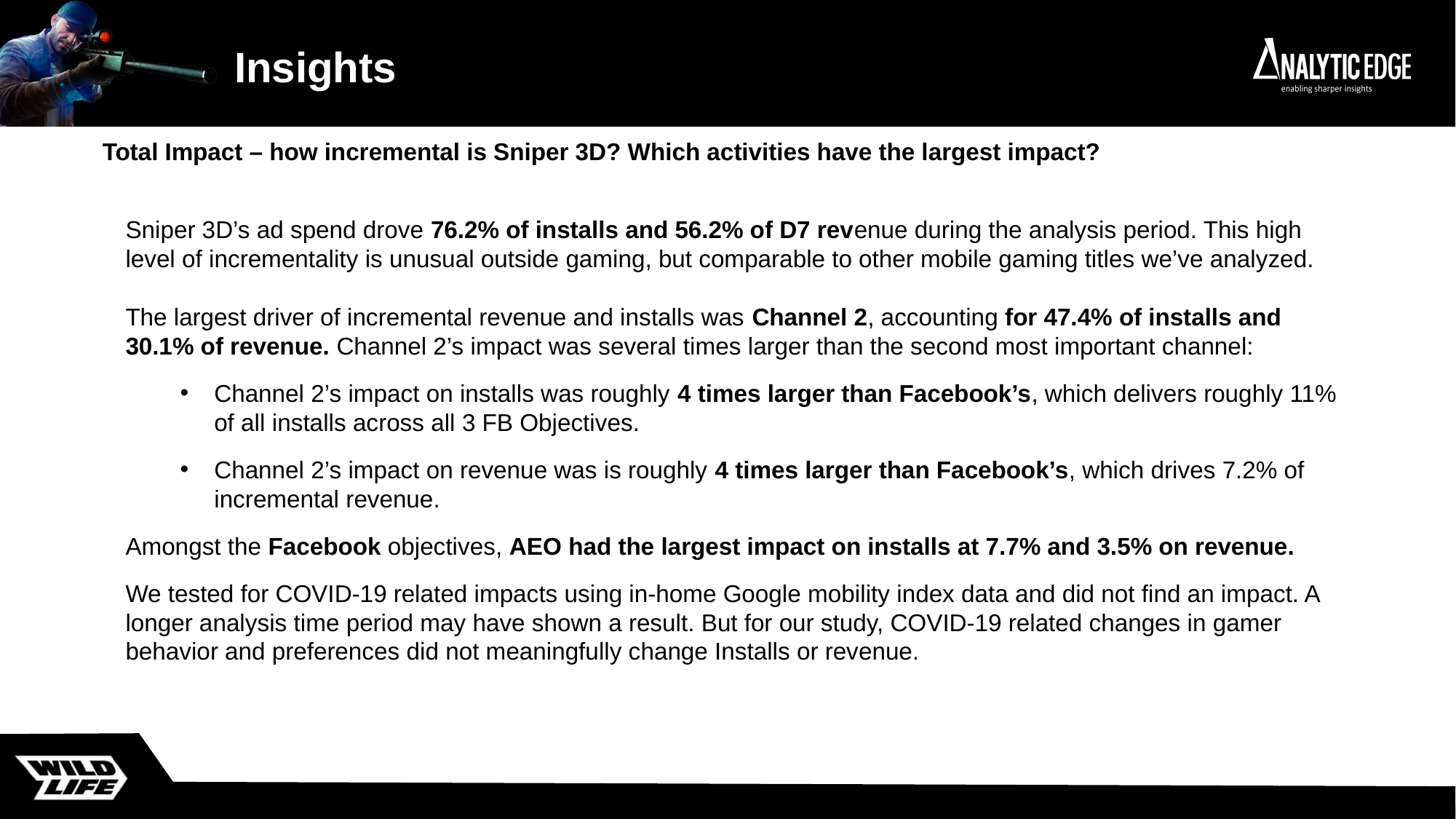

# Insights
Total Impact – how incremental is Sniper 3D? Which activities have the largest impact?
Sniper 3D’s ad spend drove 76.2% of installs and 56.2% of D7 revenue during the analysis period. This high level of incrementality is unusual outside gaming, but comparable to other mobile gaming titles we’ve analyzed.

The largest driver of incremental revenue and installs was Channel 2, accounting for 47.4% of installs and 30.1% of revenue. Channel 2’s impact was several times larger than the second most important channel:
Channel 2’s impact on installs was roughly 4 times larger than Facebook’s, which delivers roughly 11% of all installs across all 3 FB Objectives.
Channel 2’s impact on revenue was is roughly 4 times larger than Facebook’s, which drives 7.2% of incremental revenue.
Amongst the Facebook objectives, AEO had the largest impact on installs at 7.7% and 3.5% on revenue.
We tested for COVID-19 related impacts using in-home Google mobility index data and did not find an impact. A longer analysis time period may have shown a result. But for our study, COVID-19 related changes in gamer behavior and preferences did not meaningfully change Installs or revenue.